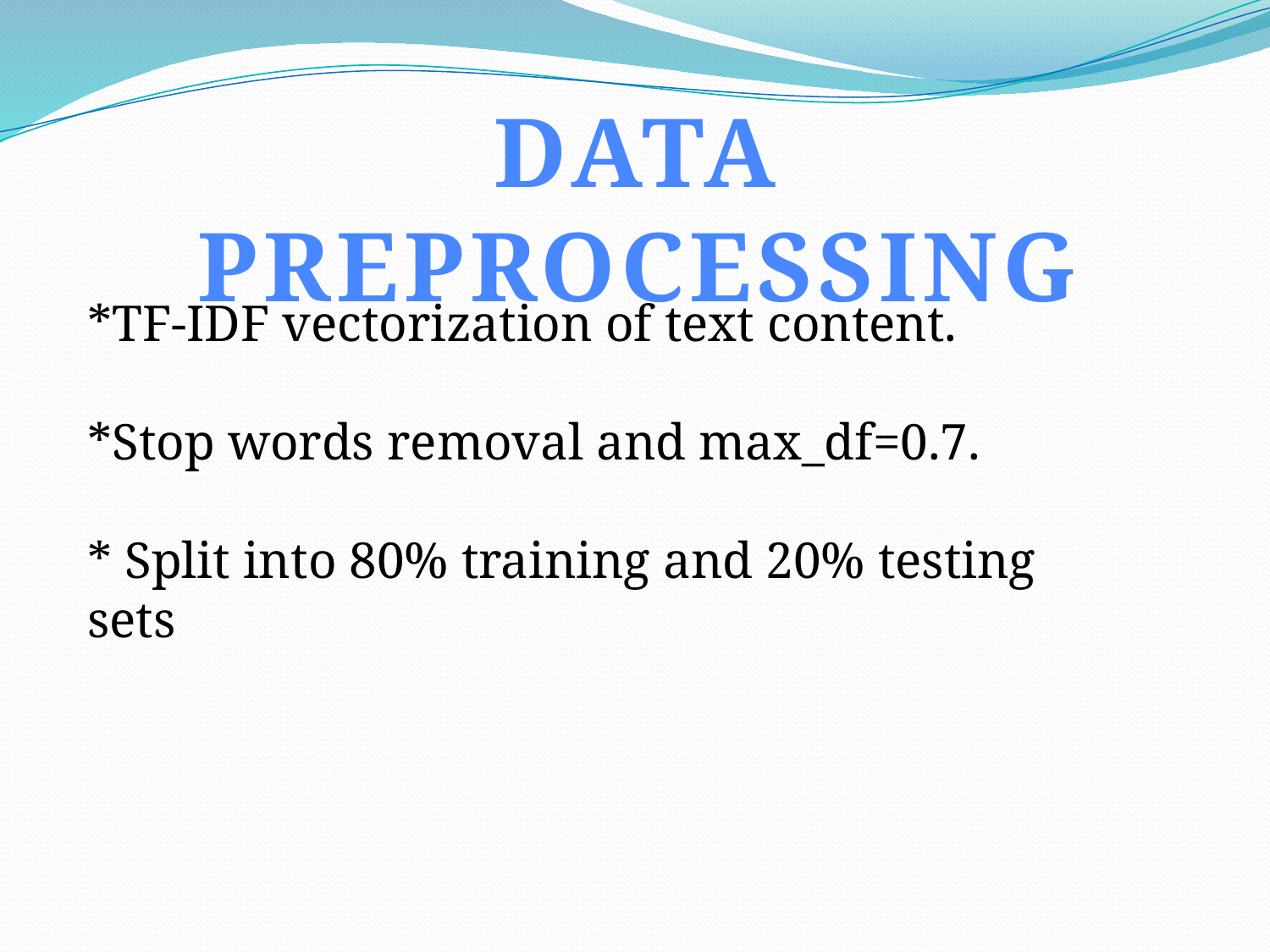

DATA PREPROCESSING
*TF-IDF vectorization of text content.

*Stop words removal and max_df=0.7.

* Split into 80% training and 20% testing sets